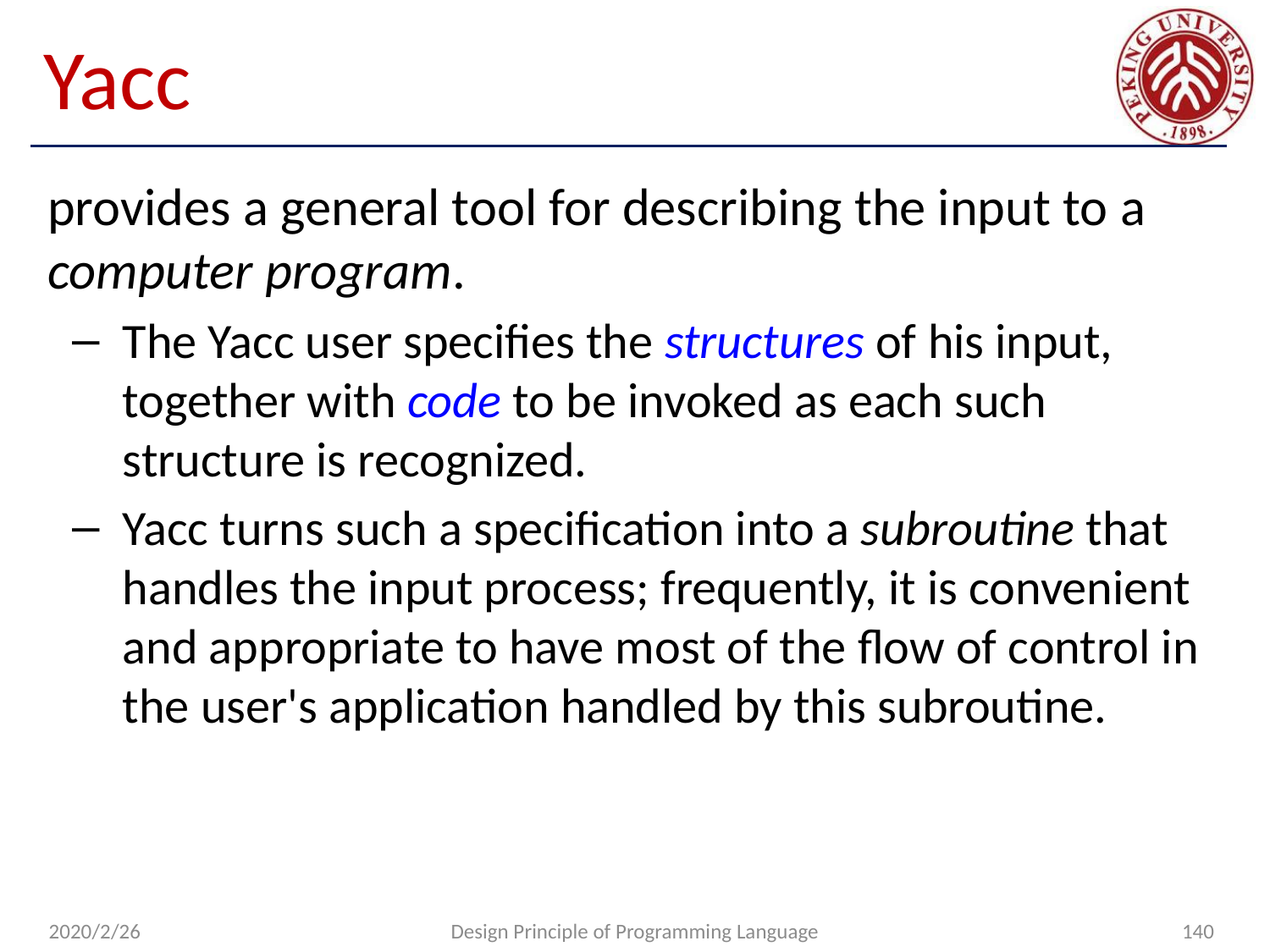

# Yacc
provides a general tool for describing the input to a computer program.
The Yacc user specifies the structures of his input, together with code to be invoked as each such structure is recognized.
Yacc turns such a specification into a subroutine that handles the input process; frequently, it is convenient and appropriate to have most of the flow of control in the user's application handled by this subroutine.

2020/2/26
Design Principle of Programming Language
140